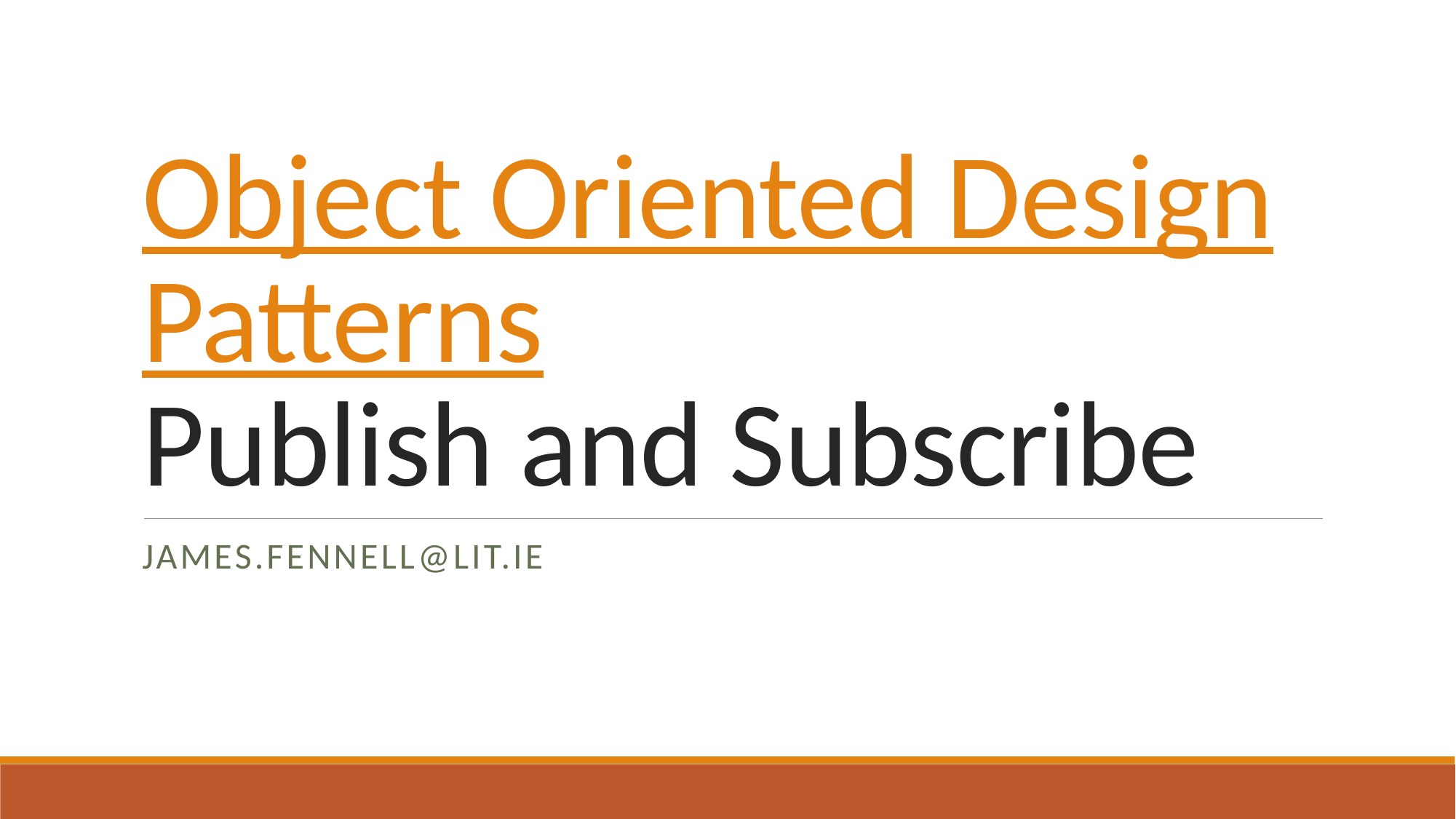

# Object Oriented Design Patterns Publish and Subscribe
James.Fennell@lit.ie